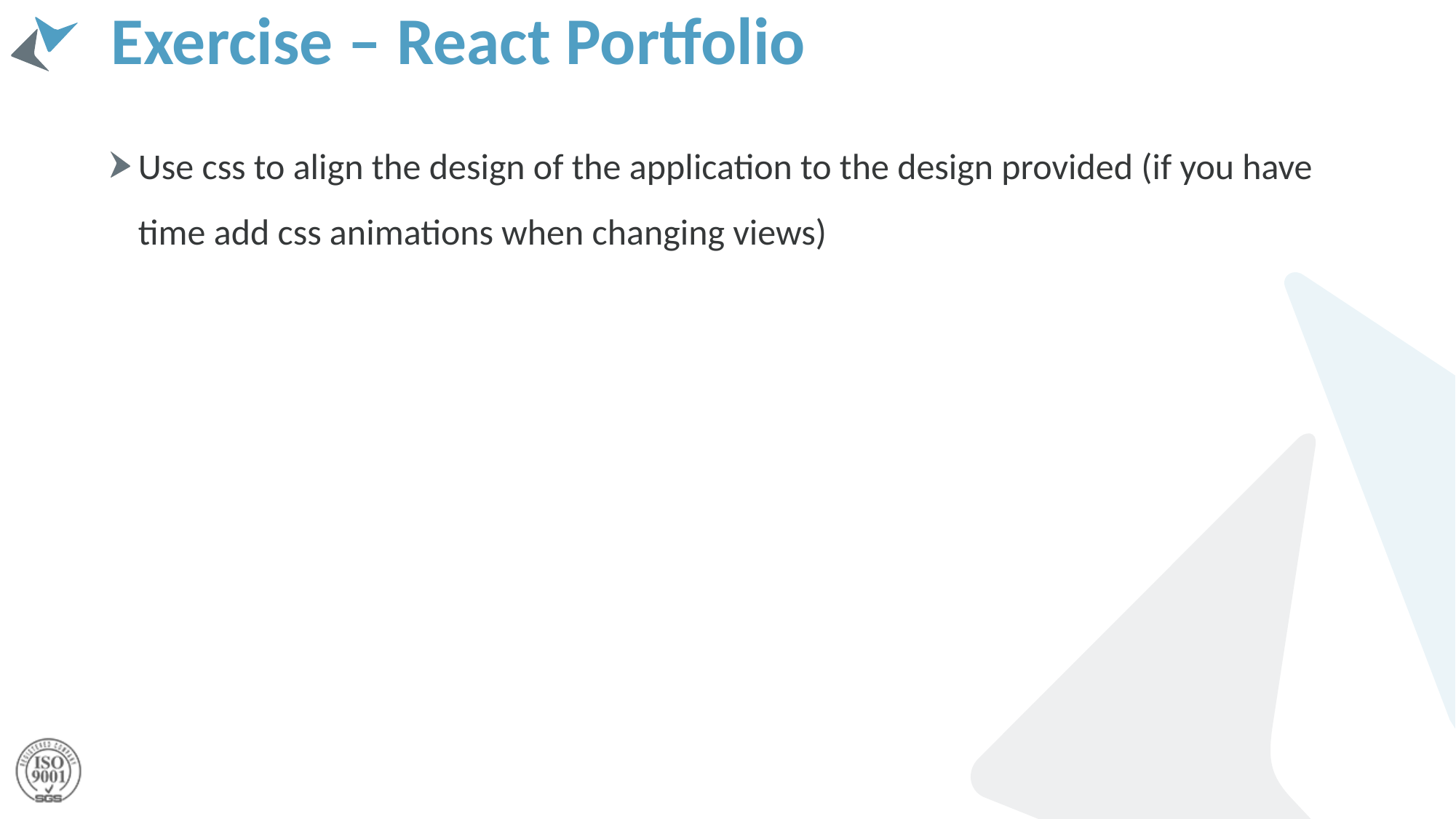

# Exercise – React Portfolio
Use css to align the design of the application to the design provided (if you have time add css animations when changing views)